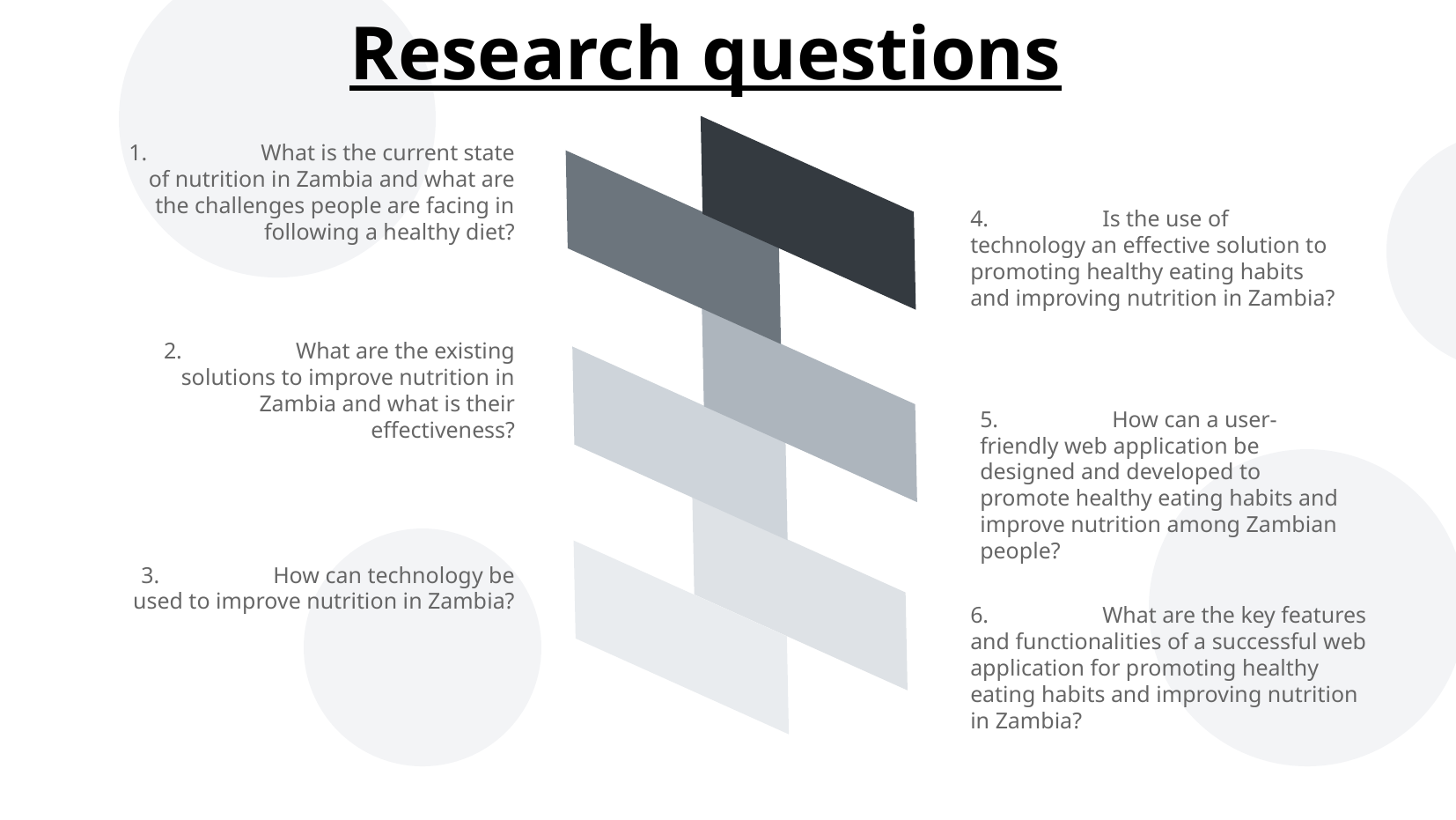

Research questions
1.	What is the current state of nutrition in Zambia and what are the challenges people are facing in following a healthy diet?
4.	Is the use of technology an effective solution to promoting healthy eating habits and improving nutrition in Zambia?
2.	What are the existing solutions to improve nutrition in Zambia and what is their effectiveness?
5.	How can a user-friendly web application be designed and developed to promote healthy eating habits and improve nutrition among Zambian people?
3.	How can technology be used to improve nutrition in Zambia?
6.	What are the key features and functionalities of a successful web application for promoting healthy eating habits and improving nutrition in Zambia?